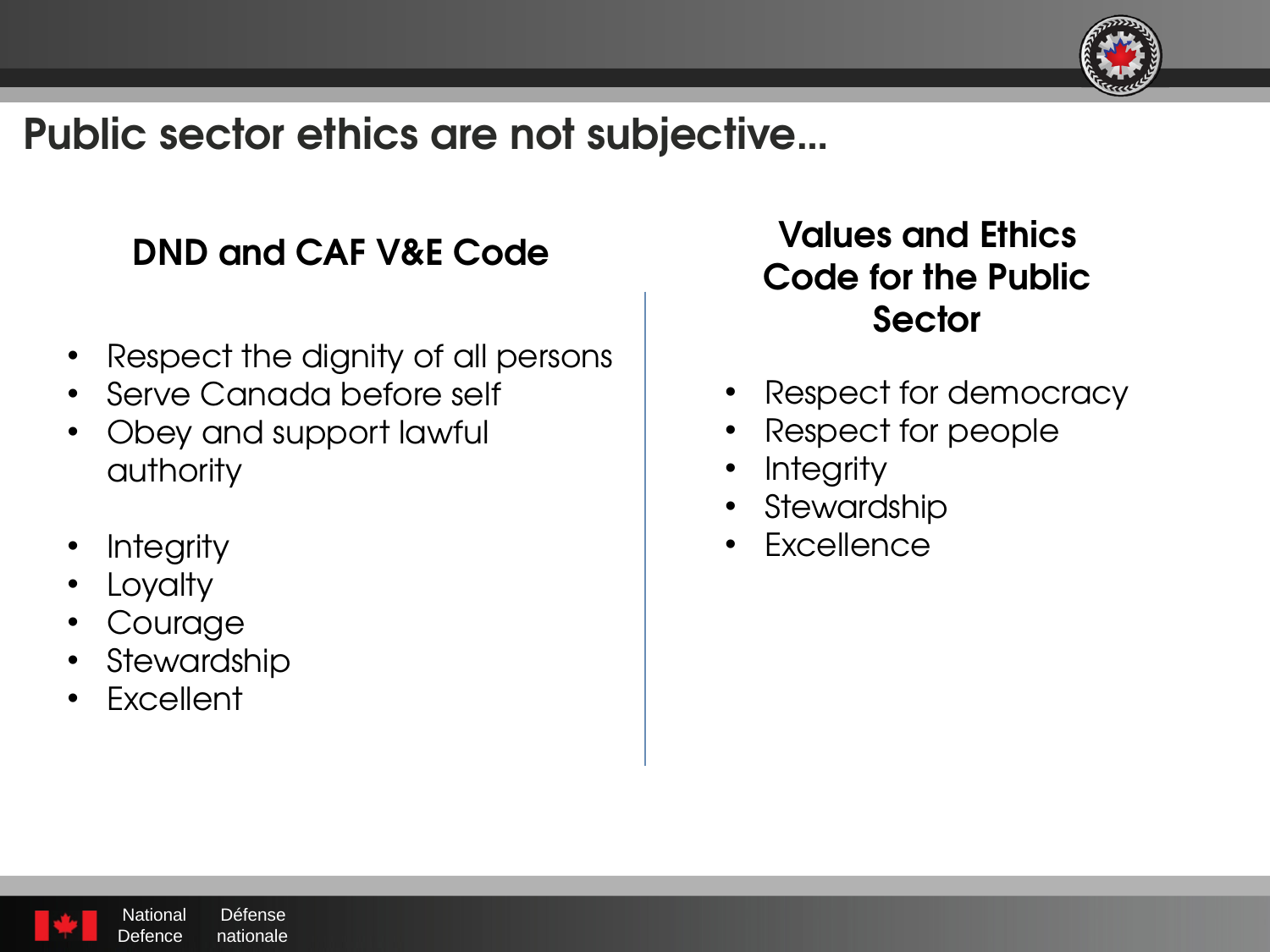

Public sector ethics are not subjective…
Values and Ethics Code for the Public Sector
DND and CAF V&E Code
Respect the dignity of all persons
Serve Canada before self
Obey and support lawful authority

Integrity
Loyalty
Courage
Stewardship
Excellent
Respect for democracy
Respect for people
Integrity
Stewardship
Excellence